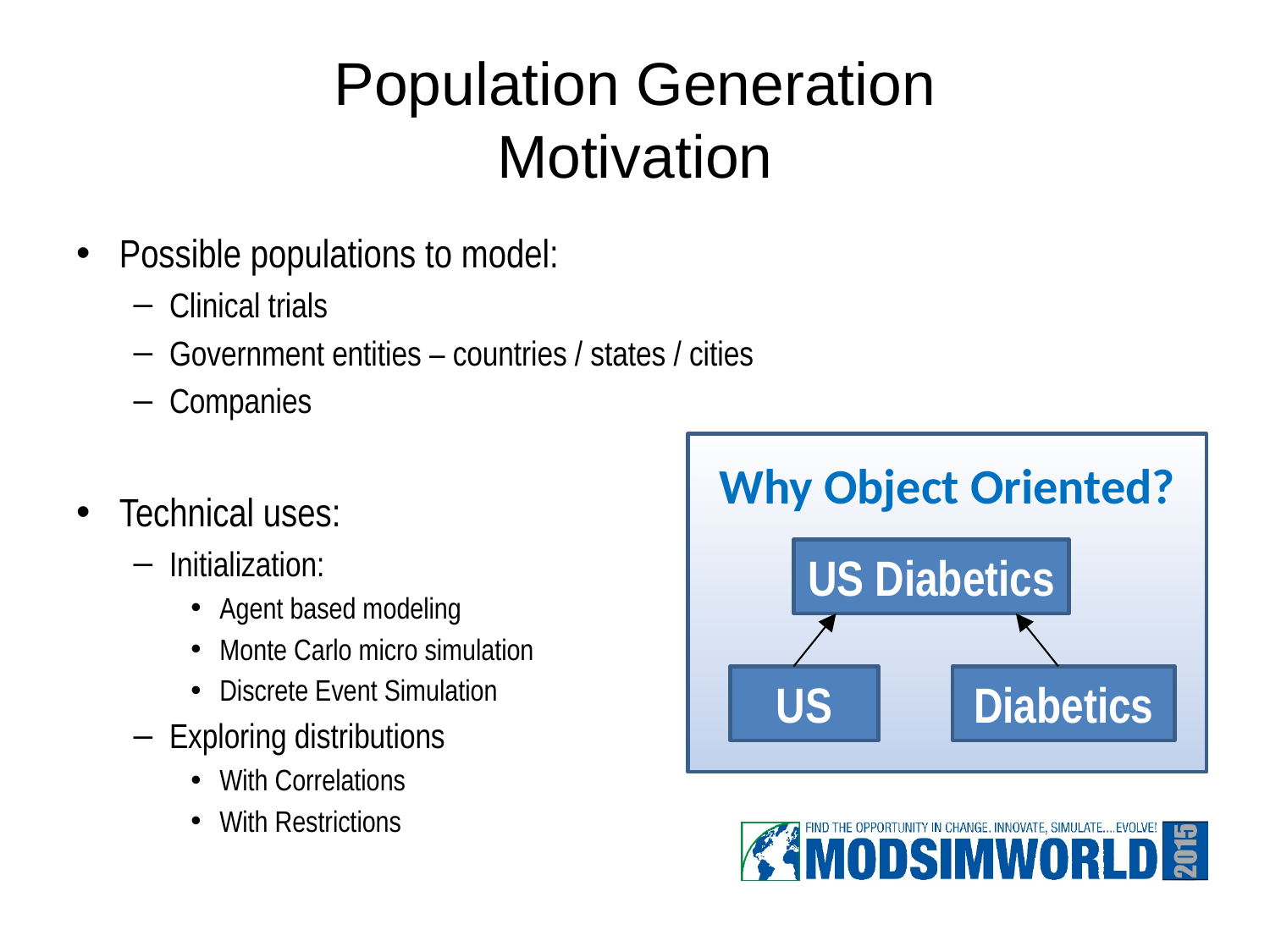

# Population Generation Motivation
Possible populations to model:
Clinical trials
Government entities – countries / states / cities
Companies

Technical uses:
Initialization:
Agent based modeling
Monte Carlo micro simulation
Discrete Event Simulation
Exploring distributions
With Correlations
With Restrictions

Why Object Oriented?

US Diabetics

US
Diabetics